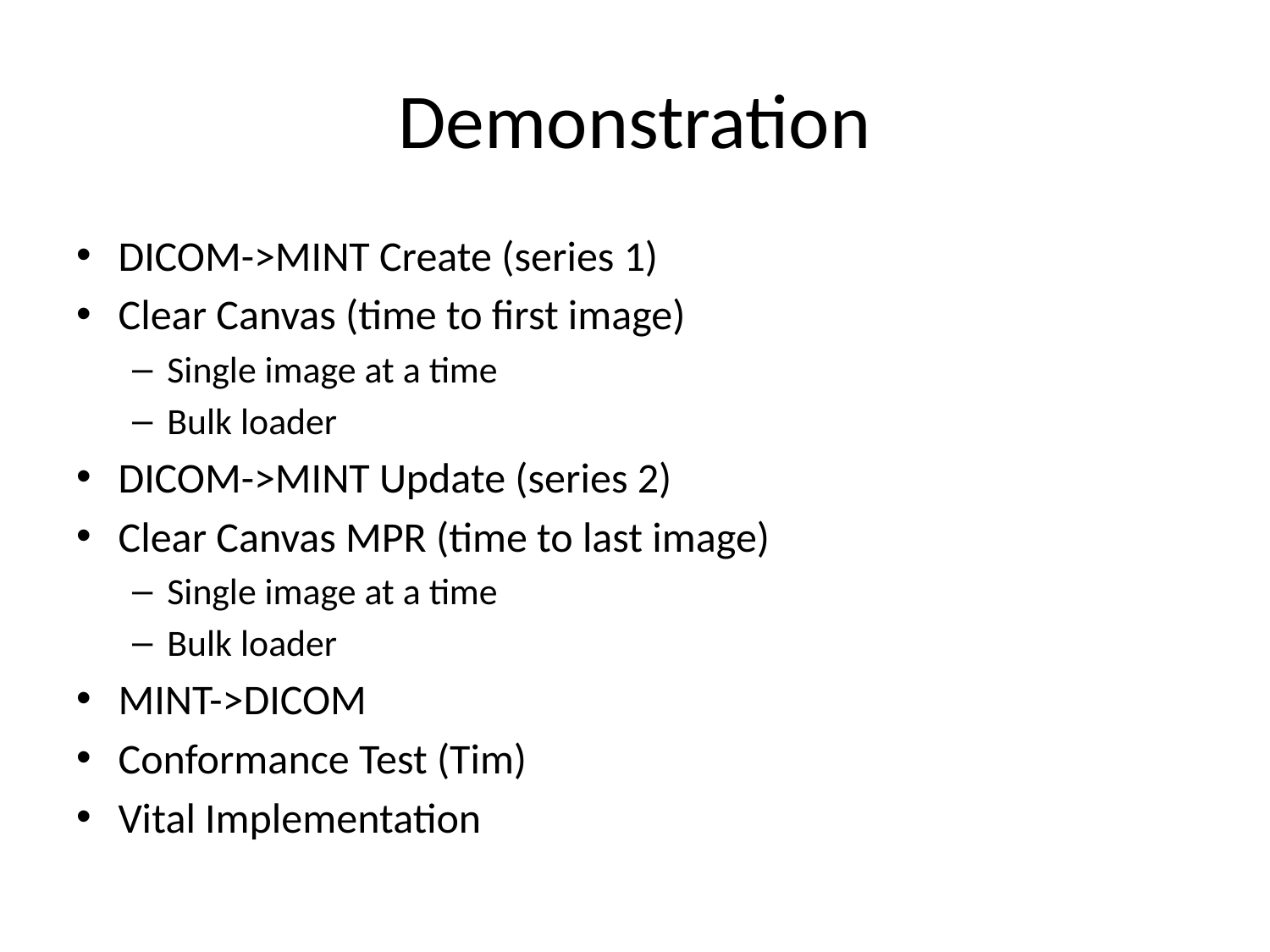

# Demonstration
DICOM->MINT Create (series 1)
Clear Canvas (time to first image)
Single image at a time
Bulk loader
DICOM->MINT Update (series 2)
Clear Canvas MPR (time to last image)
Single image at a time
Bulk loader
MINT->DICOM
Conformance Test (Tim)
Vital Implementation